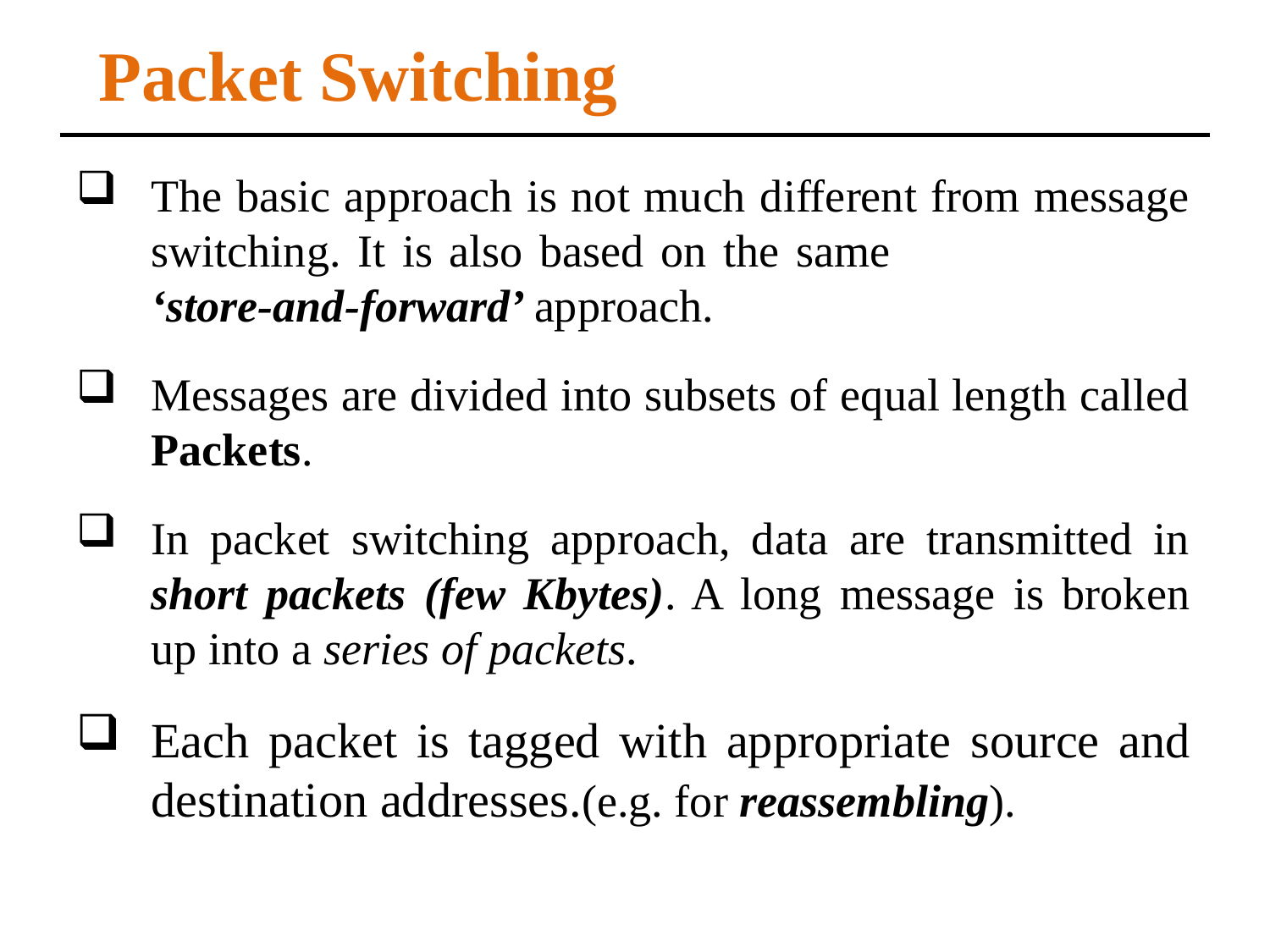

Packet Switching
The basic approach is not much different from message switching. It is also based on the same                   ‘store-and-forward’ approach.

Messages are divided into subsets of equal length called Packets.

In packet switching approach, data are transmitted in short packets (few Kbytes). A long message is broken up into a series of packets.

Each packet is tagged with appropriate source and destination addresses.(e.g. for reassembling).